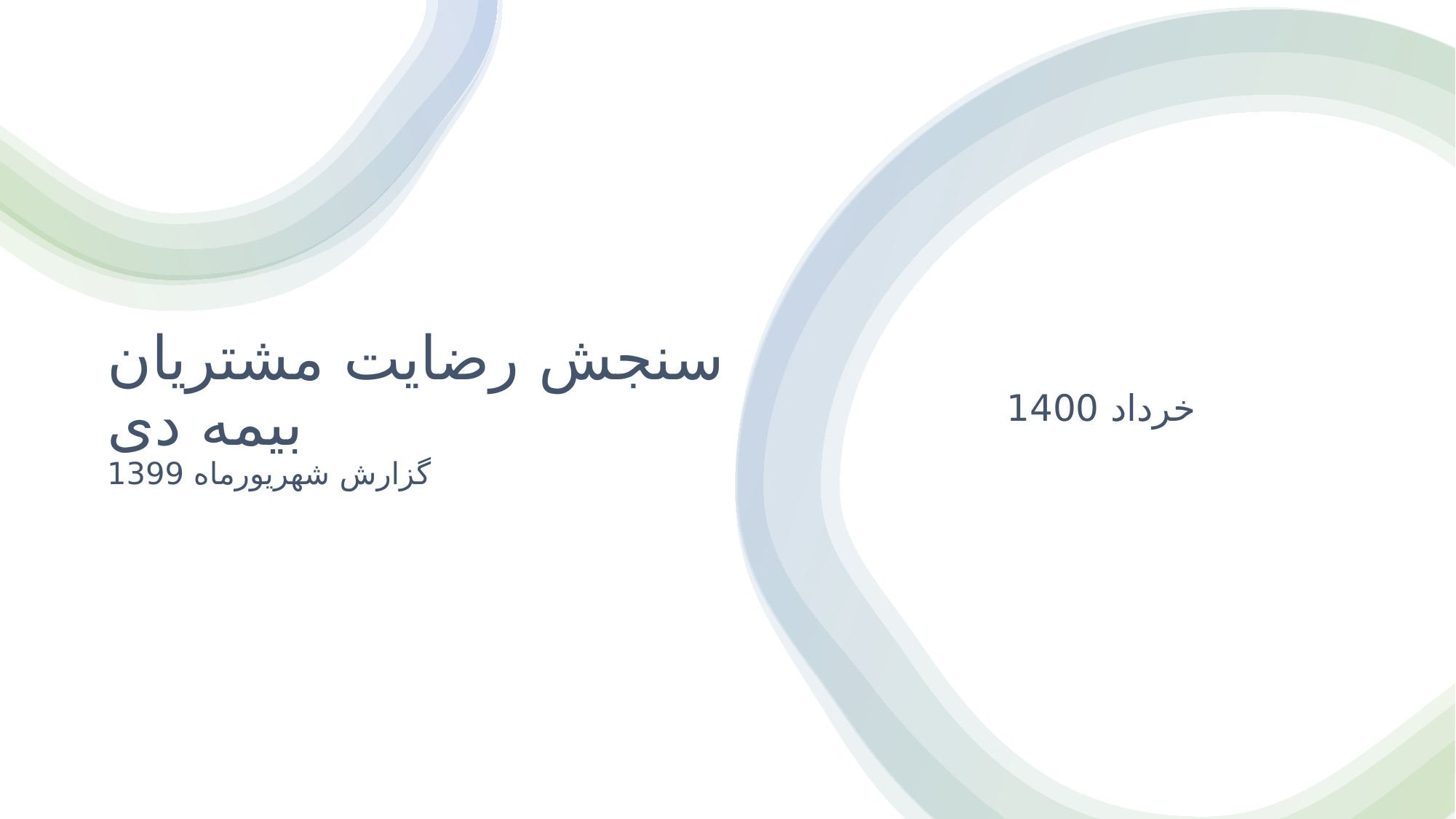

# سنجش رضایت مشتریان بیمه دی گزارش شهریورماه 1399
خرداد 1400